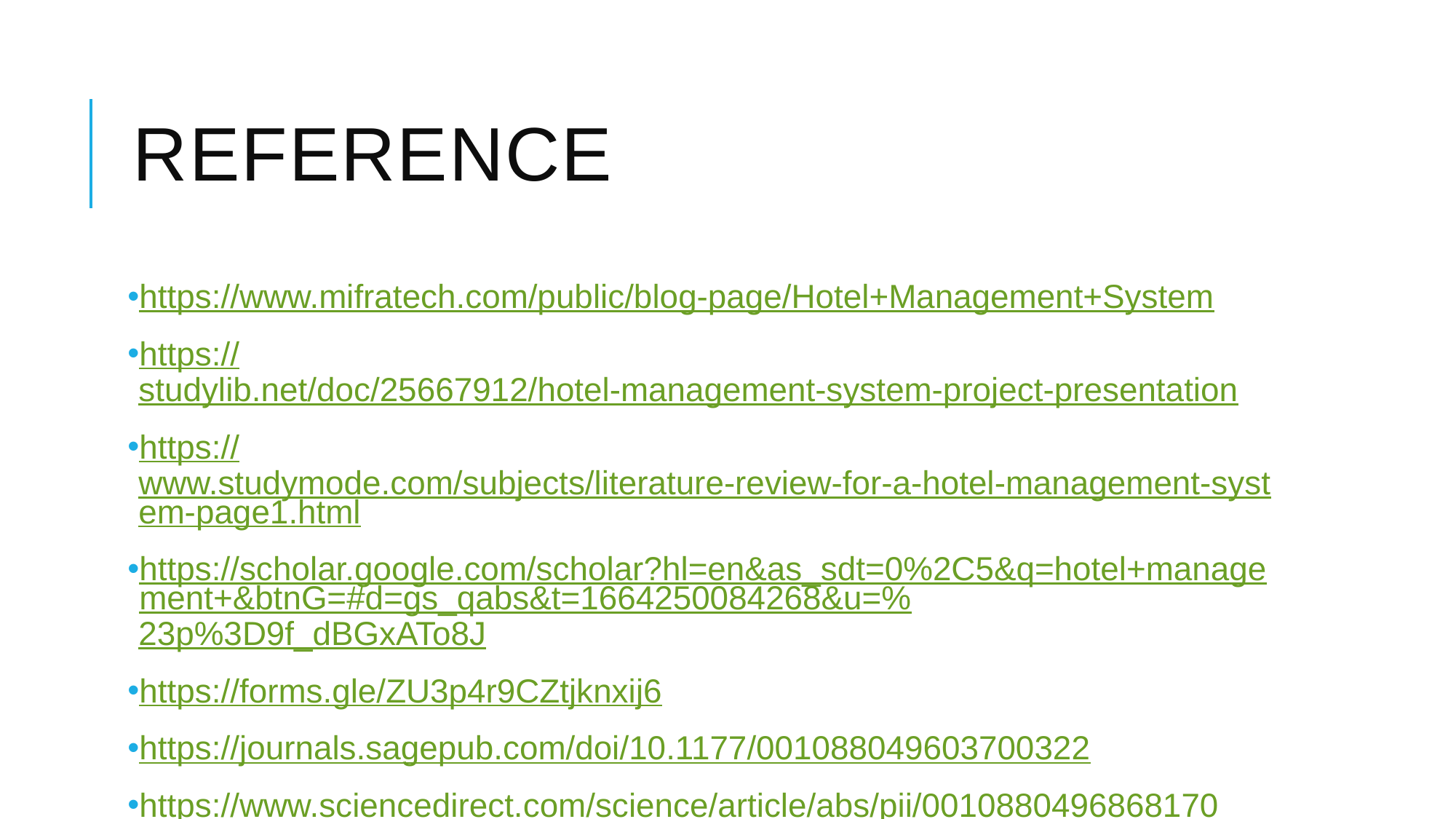

# REFERENCE
https://www.mifratech.com/public/blog-page/Hotel+Management+System
https://studylib.net/doc/25667912/hotel-management-system-project-presentation
https://www.studymode.com/subjects/literature-review-for-a-hotel-management-system-page1.html
https://scholar.google.com/scholar?hl=en&as_sdt=0%2C5&q=hotel+management+&btnG=#d=gs_qabs&t=1664250084268&u=%23p%3D9f_dBGxATo8J
https://forms.gle/ZU3p4r9CZtjknxij6
https://journals.sagepub.com/doi/10.1177/001088049603700322
https://www.sciencedirect.com/science/article/abs/pii/0010880496868170